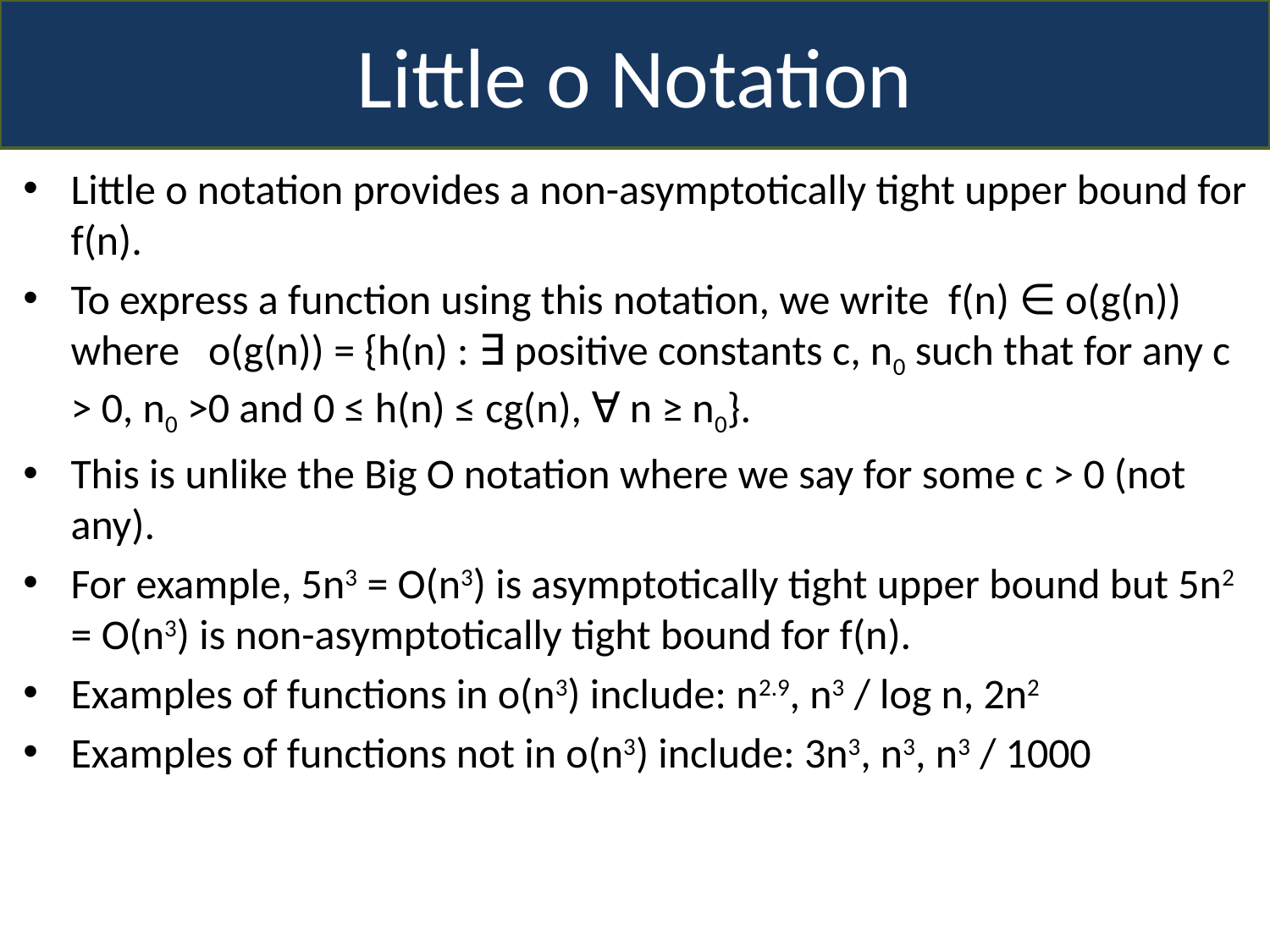

Little o Notation
Little o notation provides a non-asymptotically tight upper bound for f(n).
To express a function using this notation, we write  f(n) ∈ o(g(n)) where   o(g(n)) = {h(n) : ∃ positive constants c, n0 such that for any c > 0, n0 >0 and 0 ≤ h(n) ≤ cg(n), ∀ n ≥ n0}.
This is unlike the Big O notation where we say for some c > 0 (not any).
For example, 5n3 = O(n3) is asymptotically tight upper bound but 5n2 = O(n3) is non-asymptotically tight bound for f(n).
Examples of functions in o(n3) include: n2.9, n3 / log n, 2n2
Examples of functions not in o(n3) include: 3n3, n3, n3 / 1000